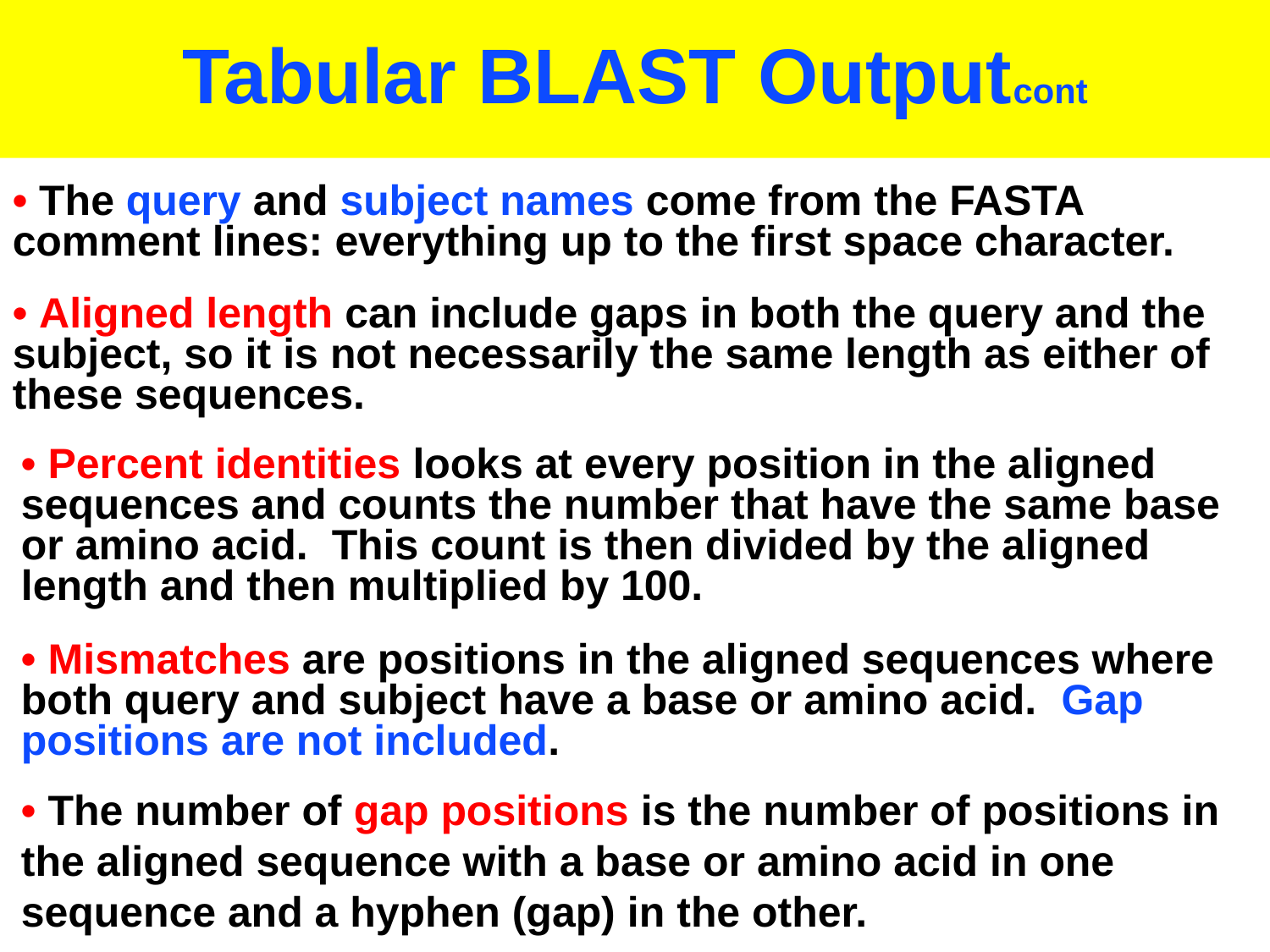

# Tabular BLAST Outputcont
• The query and subject names come from the FASTA comment lines: everything up to the first space character.
• Aligned length can include gaps in both the query and the subject, so it is not necessarily the same length as either of these sequences.
• Percent identities looks at every position in the aligned sequences and counts the number that have the same base or amino acid.  This count is then divided by the aligned length and then multiplied by 100.
• Mismatches are positions in the aligned sequences where both query and subject have a base or amino acid.  Gap positions are not included.
• The number of gap positions is the number of positions in the aligned sequence with a base or amino acid in one sequence and a hyphen (gap) in the other.